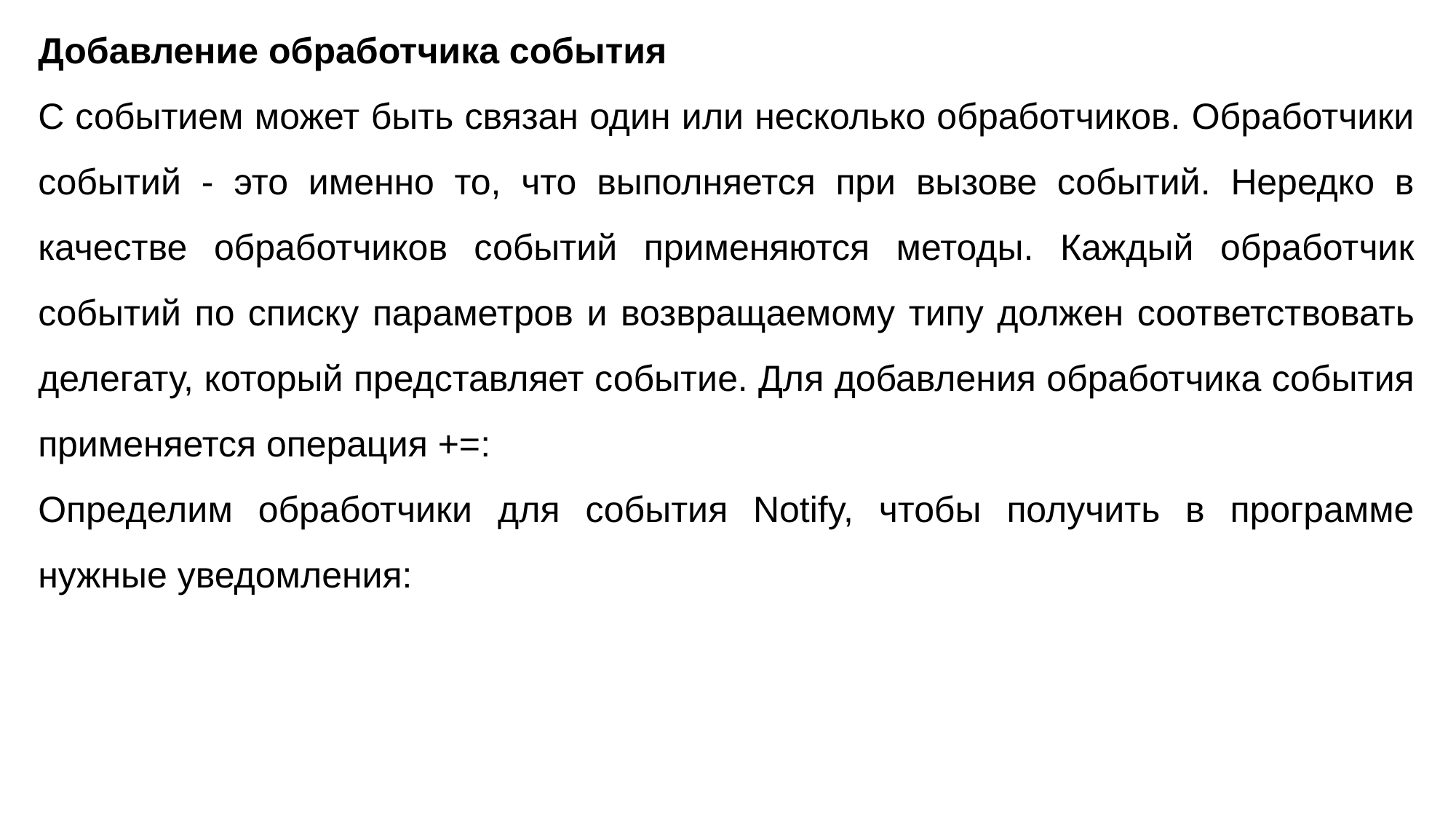

Добавление обработчика события
С событием может быть связан один или несколько обработчиков. Обработчики событий - это именно то, что выполняется при вызове событий. Нередко в качестве обработчиков событий применяются методы. Каждый обработчик событий по списку параметров и возвращаемому типу должен соответствовать делегату, который представляет событие. Для добавления обработчика события применяется операция +=:
Определим обработчики для события Notify, чтобы получить в программе нужные уведомления: